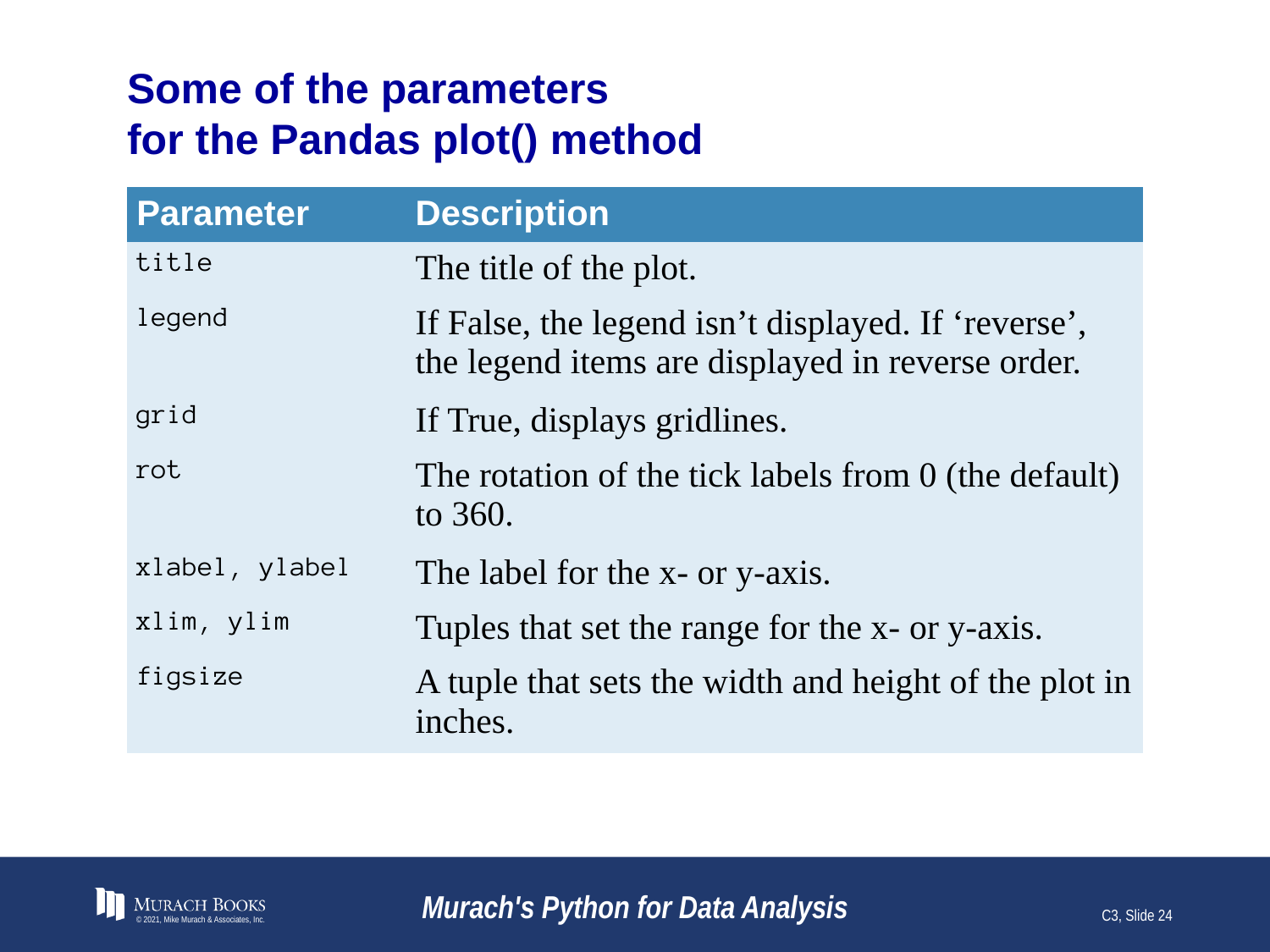

# Some of the parameters for the Pandas plot() method
| Parameter | Description |
| --- | --- |
| title | The title of the plot. |
| legend | If False, the legend isn’t displayed. If ‘reverse’, the legend items are displayed in reverse order. |
| grid | If True, displays gridlines. |
| rot | The rotation of the tick labels from 0 (the default) to 360. |
| xlabel, ylabel | The label for the x- or y-axis. |
| xlim, ylim | Tuples that set the range for the x- or y-axis. |
| figsize | A tuple that sets the width and height of the plot in inches. |
© 2021, Mike Murach & Associates, Inc.
Murach's Python for Data Analysis

C3, Slide 24